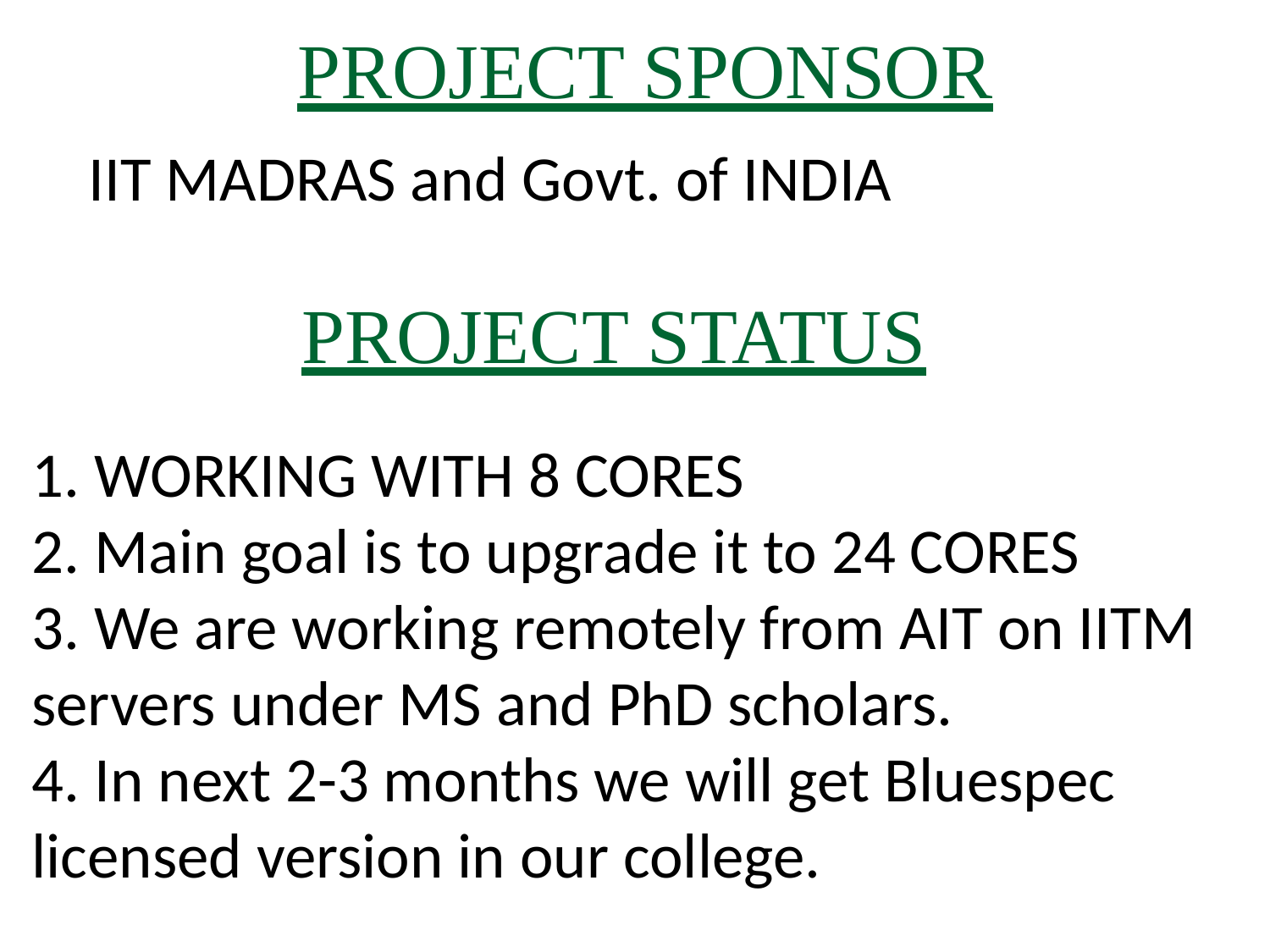

PROJECT SPONSOR
 IIT MADRAS and Govt. of INDIA
# PROJECT STATUS
1. WORKING WITH 8 CORES
2. Main goal is to upgrade it to 24 CORES
3. We are working remotely from AIT on IITM   servers under MS and PhD scholars.
4. In next 2-3 months we will get Bluespec licensed version in our college.